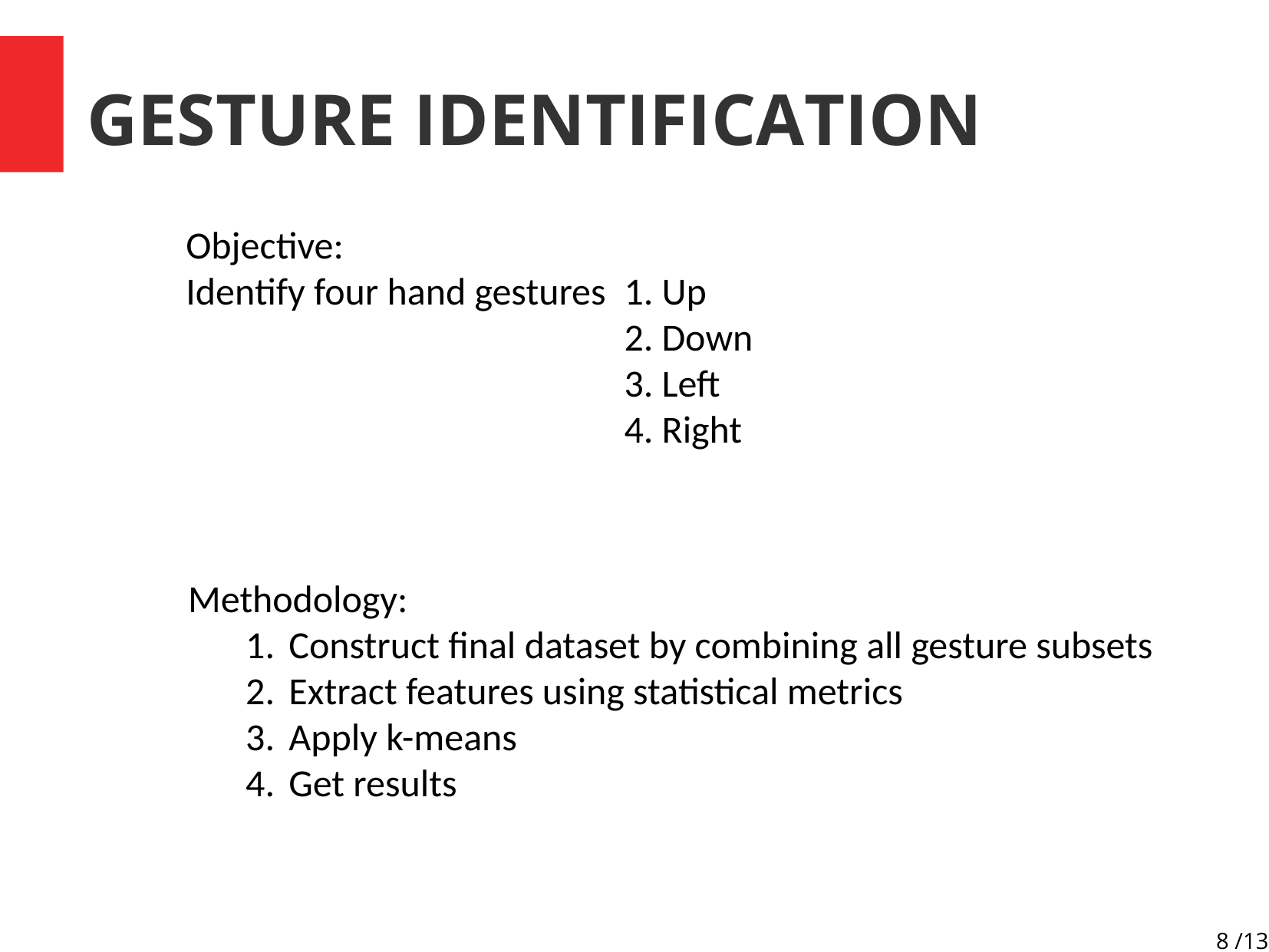

GESTURE IDENTIFICATION
Objective:
Identify four hand gestures
1. Up
2. Down
3. Left
4. Right
Methodology:
Construct final dataset by combining all gesture subsets
Extract features using statistical metrics
Apply k-means
Get results
8 /13